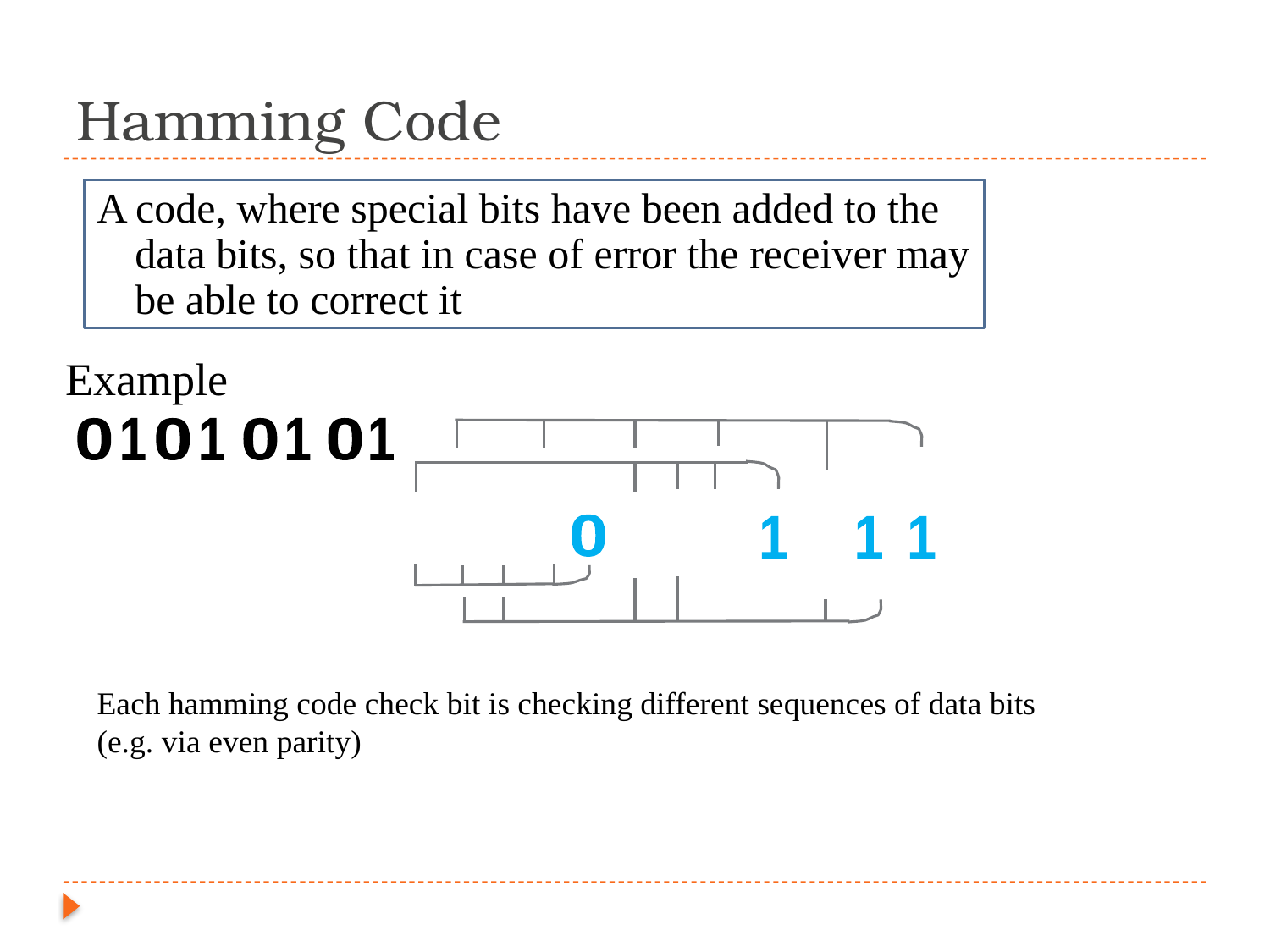

Hamming Code
A code, where special bits have been added to the data bits, so that in case of error the receiver may be able to correct it
Example
0
1
0
1
0
1
0
1

0
1
1
1

Each hamming code check bit is checking different sequences of data bits (e.g. via even parity)